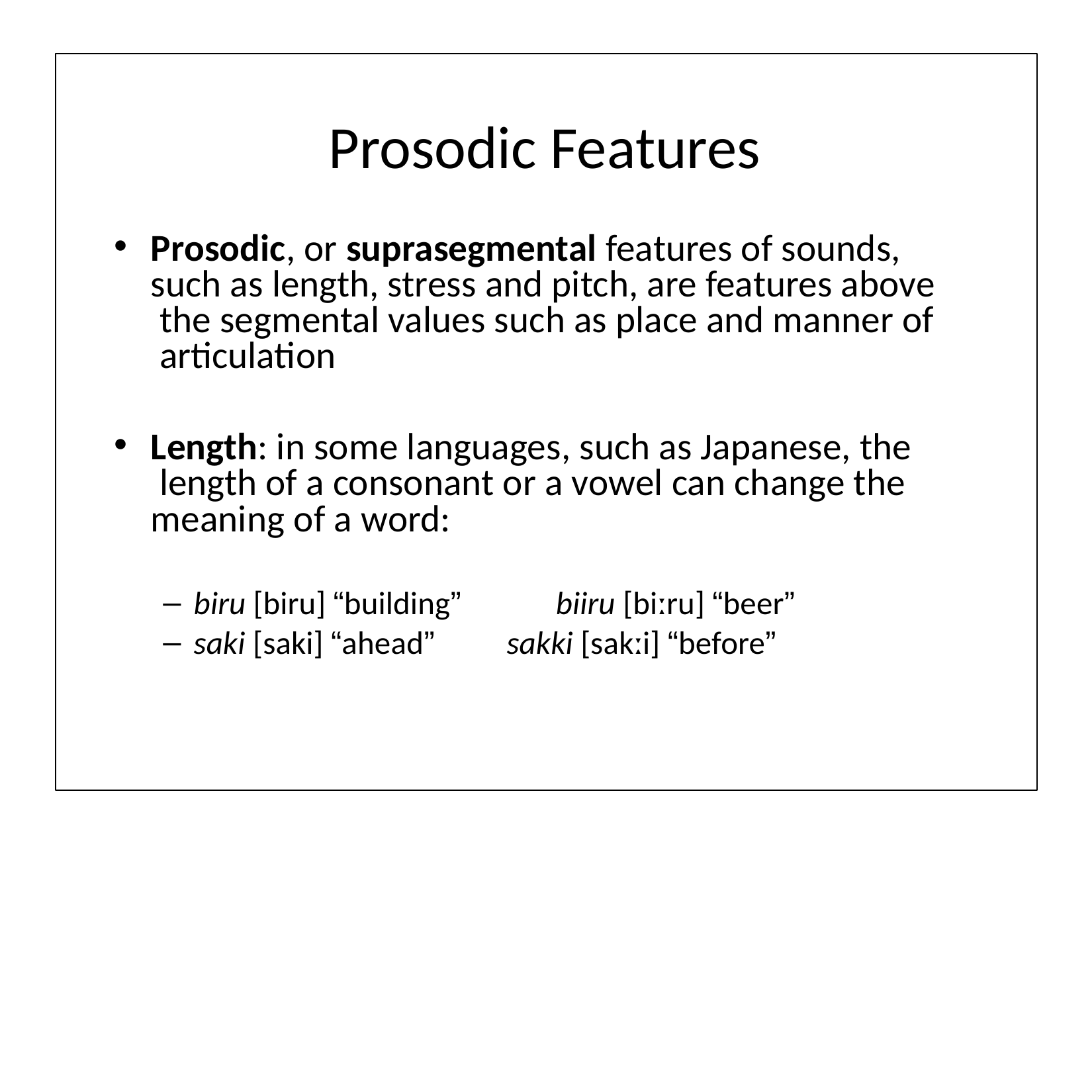

# Prosodic Features
Prosodic, or suprasegmental features of sounds,  such as length, stress and pitch, are features above  the segmental values such as place and manner of  articulation

Length: in some languages, such as Japanese, the  length of a consonant or a vowel can change the  meaning of a word:
biru [biru] “building”
saki [saki] “ahead”
biiru [biːru] “beer”
sakki [sakːi] “before”